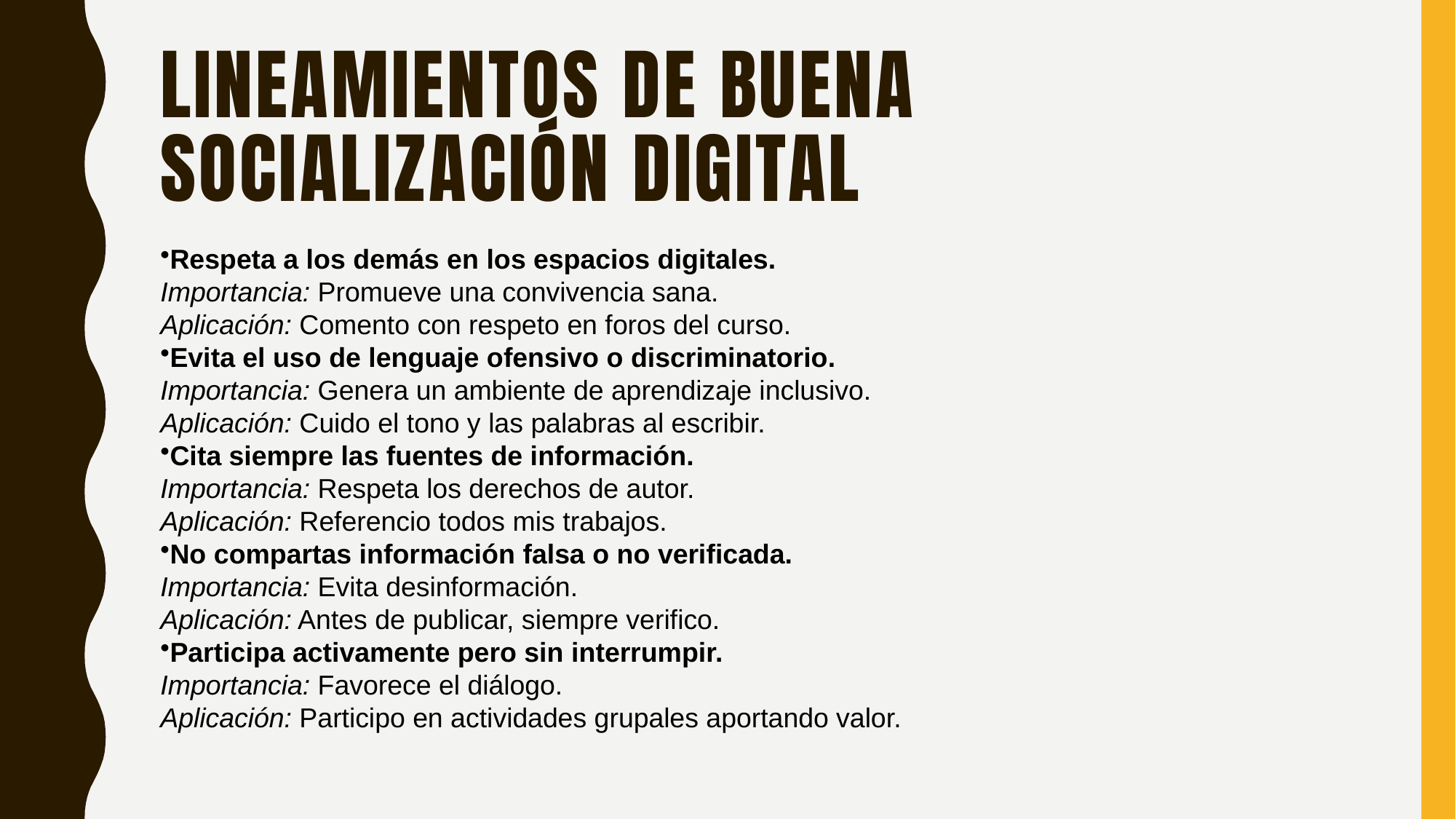

# Lineamientos de buena socialización digital
Respeta a los demás en los espacios digitales.
Importancia: Promueve una convivencia sana.
Aplicación: Comento con respeto en foros del curso.
Evita el uso de lenguaje ofensivo o discriminatorio.
Importancia: Genera un ambiente de aprendizaje inclusivo.
Aplicación: Cuido el tono y las palabras al escribir.
Cita siempre las fuentes de información.
Importancia: Respeta los derechos de autor.
Aplicación: Referencio todos mis trabajos.
No compartas información falsa o no verificada.
Importancia: Evita desinformación.
Aplicación: Antes de publicar, siempre verifico.
Participa activamente pero sin interrumpir.
Importancia: Favorece el diálogo.
Aplicación: Participo en actividades grupales aportando valor.